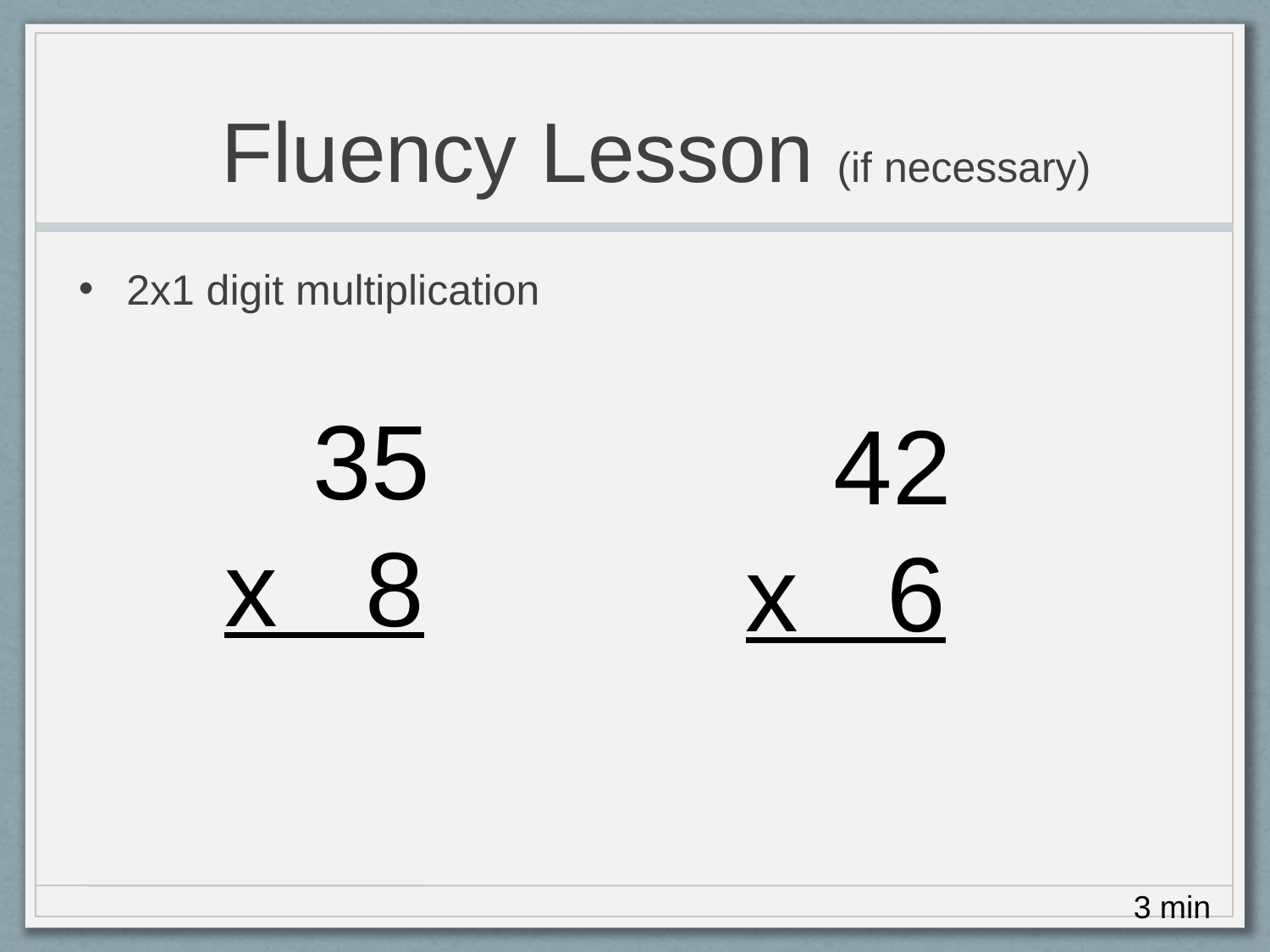

Fluency Lesson (if necessary)
2x1 digit multiplication

   35
x   8
   42
x   6
3 min